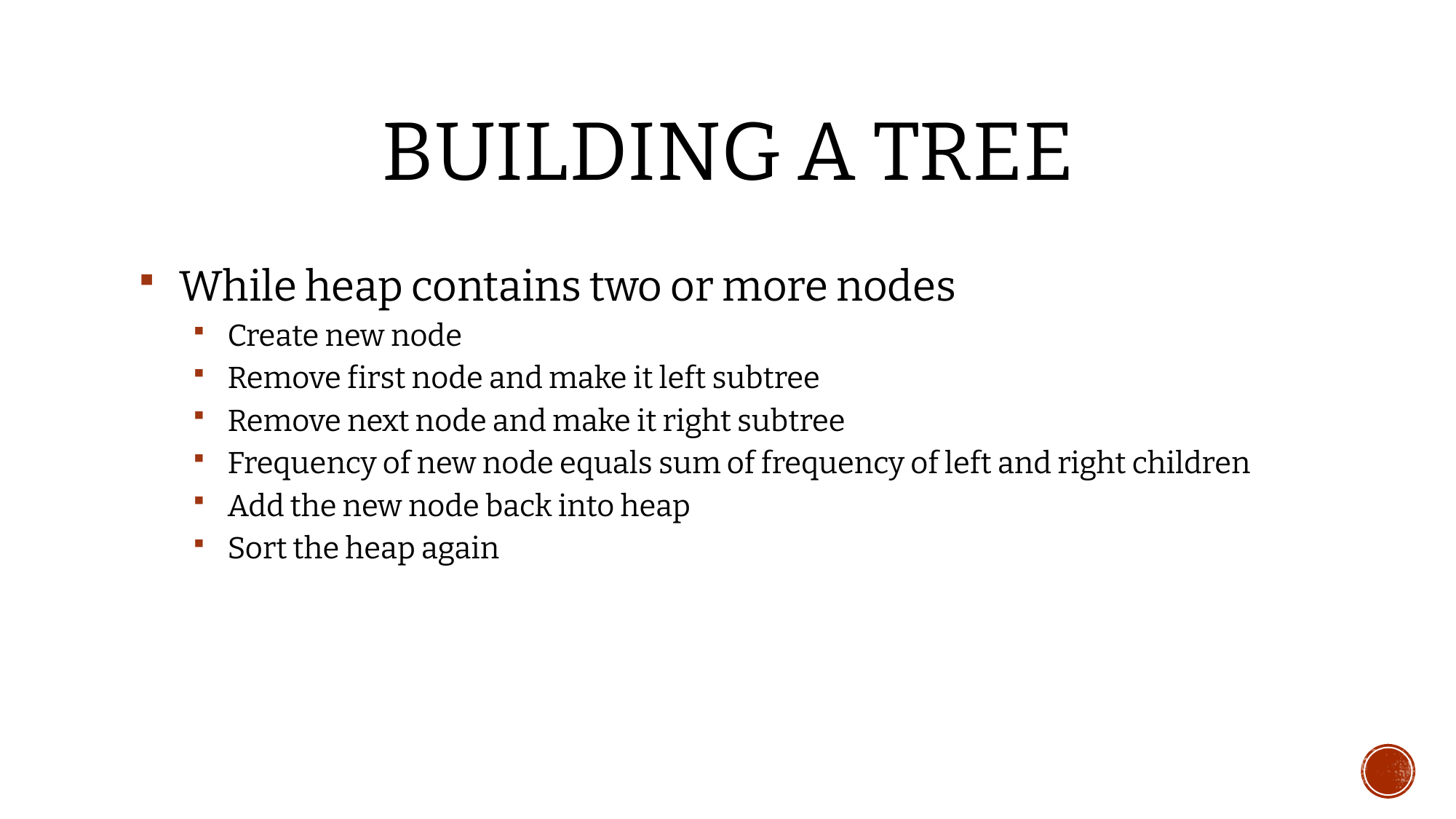

# BUILDING A TREE
While heap contains two or more nodes
Create new node
Remove first node and make it left subtree
Remove next node and make it right subtree
Frequency of new node equals sum of frequency of left and right children
Add the new node back into heap
Sort the heap again